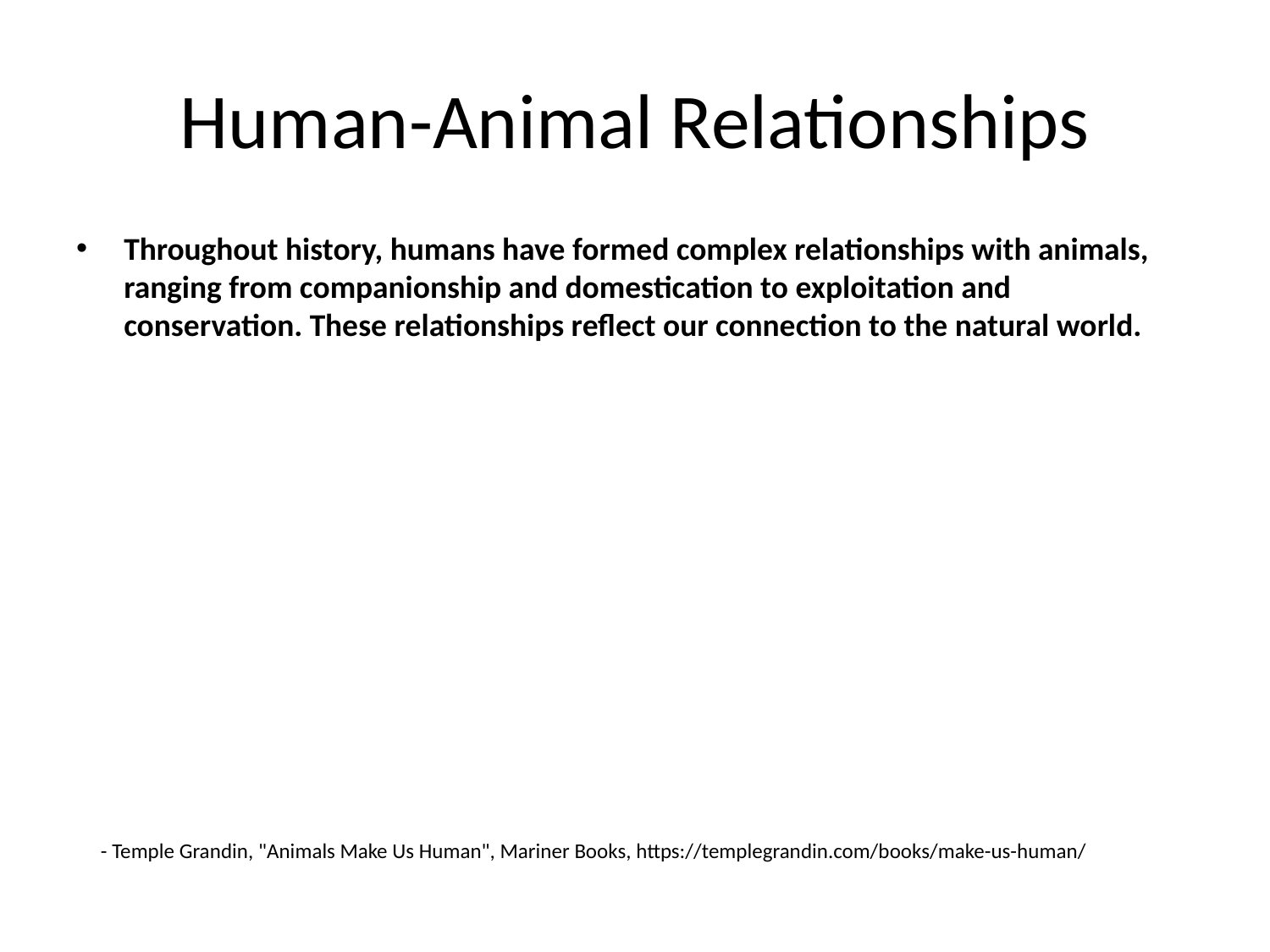

# Human-Animal Relationships
Throughout history, humans have formed complex relationships with animals, ranging from companionship and domestication to exploitation and conservation. These relationships reflect our connection to the natural world.

- Temple Grandin, "Animals Make Us Human", Mariner Books, https://templegrandin.com/books/make-us-human/